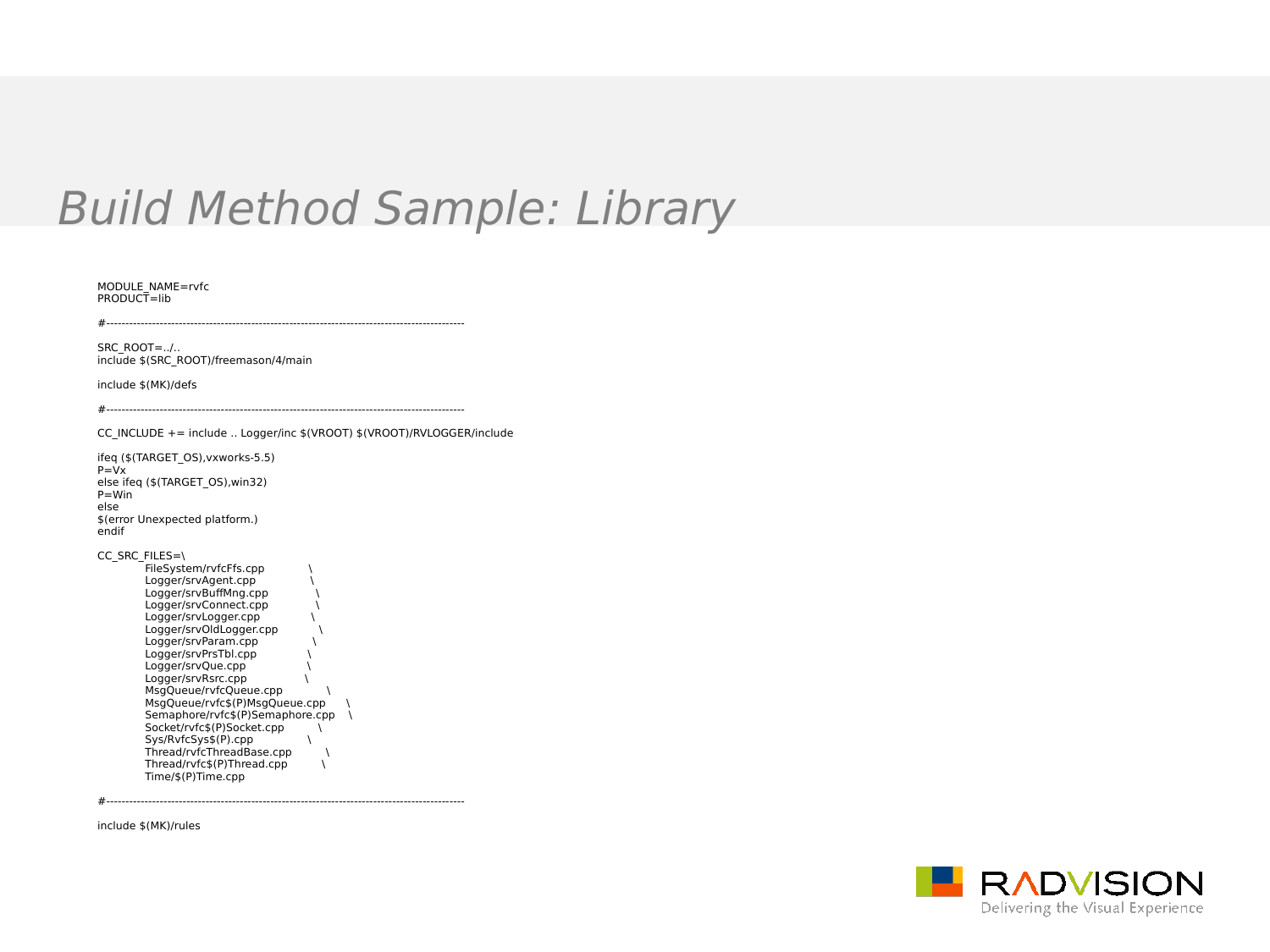

# Build Method Sample: Library
MODULE_NAME=rvfc
PRODUCT=lib

#----------------------------------------------------------------------------------------------

SRC_ROOT=../..
include $(SRC_ROOT)/freemason/4/main

include $(MK)/defs

#----------------------------------------------------------------------------------------------

CC_INCLUDE += include .. Logger/inc $(VROOT) $(VROOT)/RVLOGGER/include

ifeq ($(TARGET_OS),vxworks-5.5)
P=Vx
else ifeq ($(TARGET_OS),win32)
P=Win
else
$(error Unexpected platform.)
endif

CC_SRC_FILES=\
	FileSystem/rvfcFfs.cpp             \
	Logger/srvAgent.cpp                \
	Logger/srvBuffMng.cpp              \
	Logger/srvConnect.cpp              \
	Logger/srvLogger.cpp               \
	Logger/srvOldLogger.cpp            \
	Logger/srvParam.cpp                \
	Logger/srvPrsTbl.cpp               \
	Logger/srvQue.cpp                  \
	Logger/srvRsrc.cpp                 \
	MsgQueue/rvfcQueue.cpp             \
	MsgQueue/rvfc$(P)MsgQueue.cpp      \
	Semaphore/rvfc$(P)Semaphore.cpp    \
	Socket/rvfc$(P)Socket.cpp          \
	Sys/RvfcSys$(P).cpp                \
	Thread/rvfcThreadBase.cpp          \
	Thread/rvfc$(P)Thread.cpp          \
	Time/$(P)Time.cpp

#----------------------------------------------------------------------------------------------

include $(MK)/rules